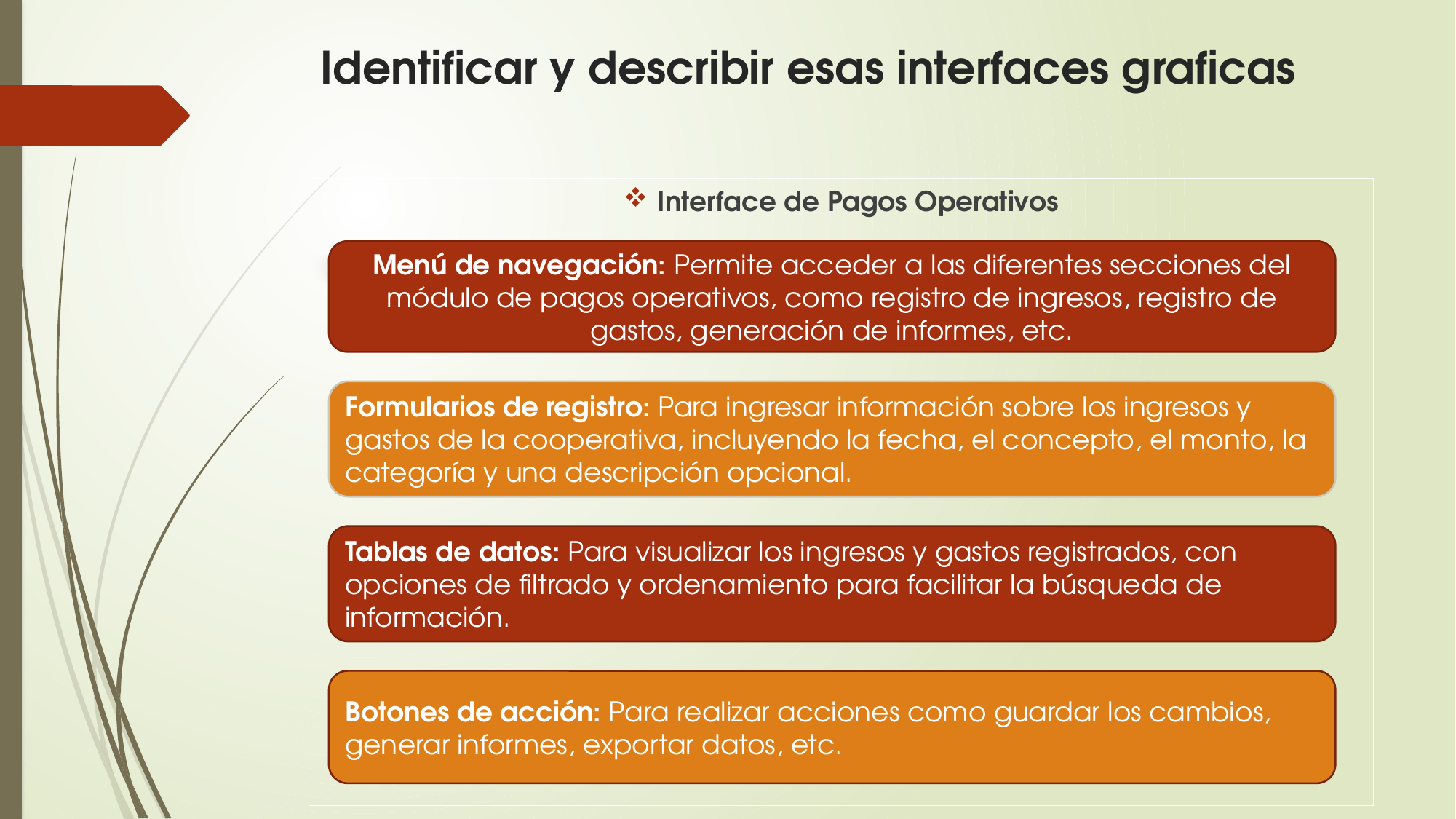

# Identificar y describir esas interfaces graficas
Interface de Pagos Operativos

Menú de navegación: Permite acceder a las diferentes secciones del módulo de pagos operativos, como registro de ingresos, registro de gastos, generación de informes, etc.
Formularios de registro: Para ingresar información sobre los ingresos y gastos de la cooperativa, incluyendo la fecha, el concepto, el monto, la categoría y una descripción opcional.
Tablas de datos: Para visualizar los ingresos y gastos registrados, con opciones de filtrado y ordenamiento para facilitar la búsqueda de información.
Botones de acción: Para realizar acciones como guardar los cambios, generar informes, exportar datos, etc.